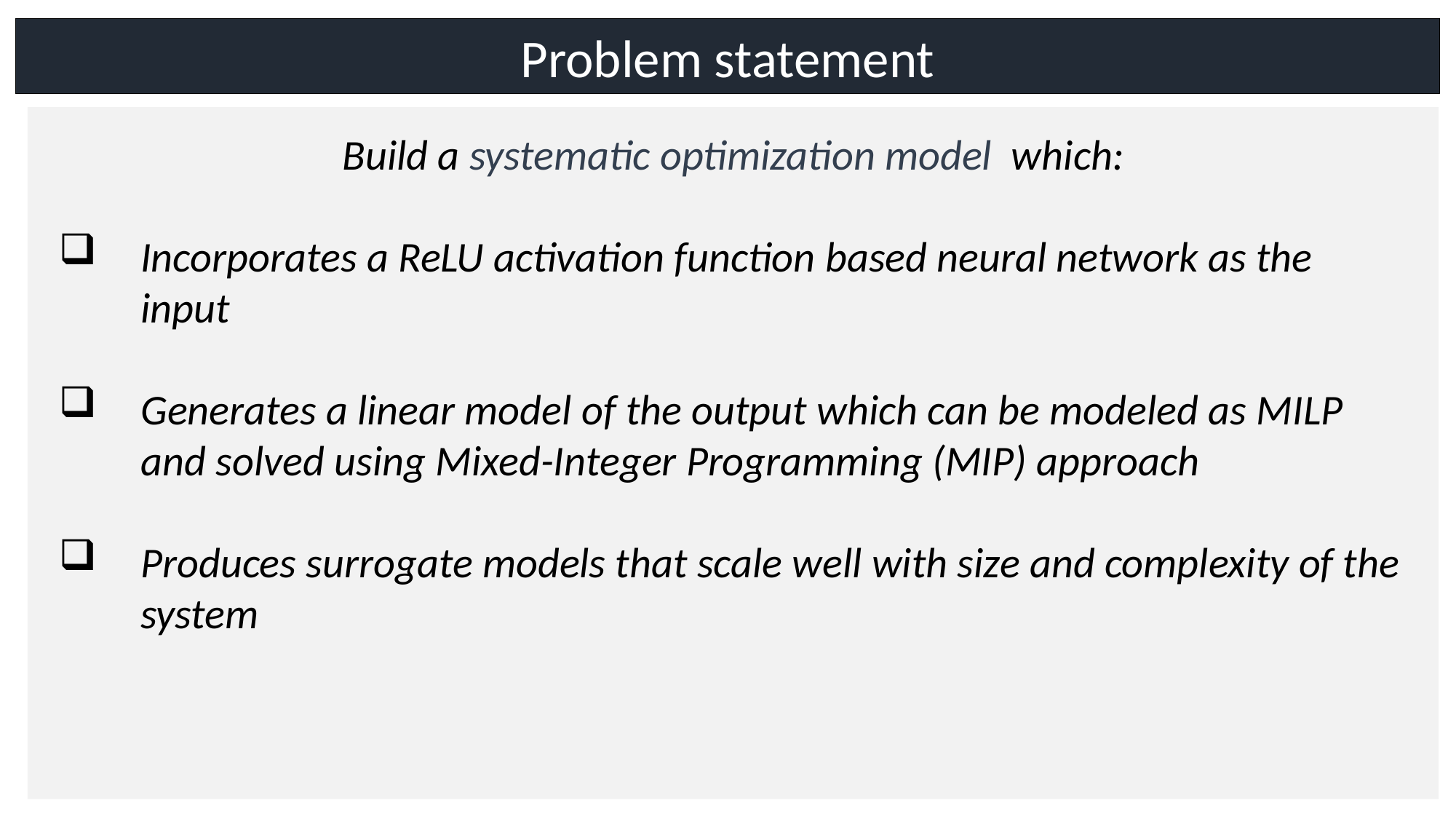

Problem statement

Build a systematic optimization model  which:

Incorporates a ReLU activation function based neural network as the input

Generates a linear model of the output which can be modeled as MILP and solved using Mixed-Integer Programming (MIP) approach

Produces surrogate models that scale well with size and complexity of the system
2